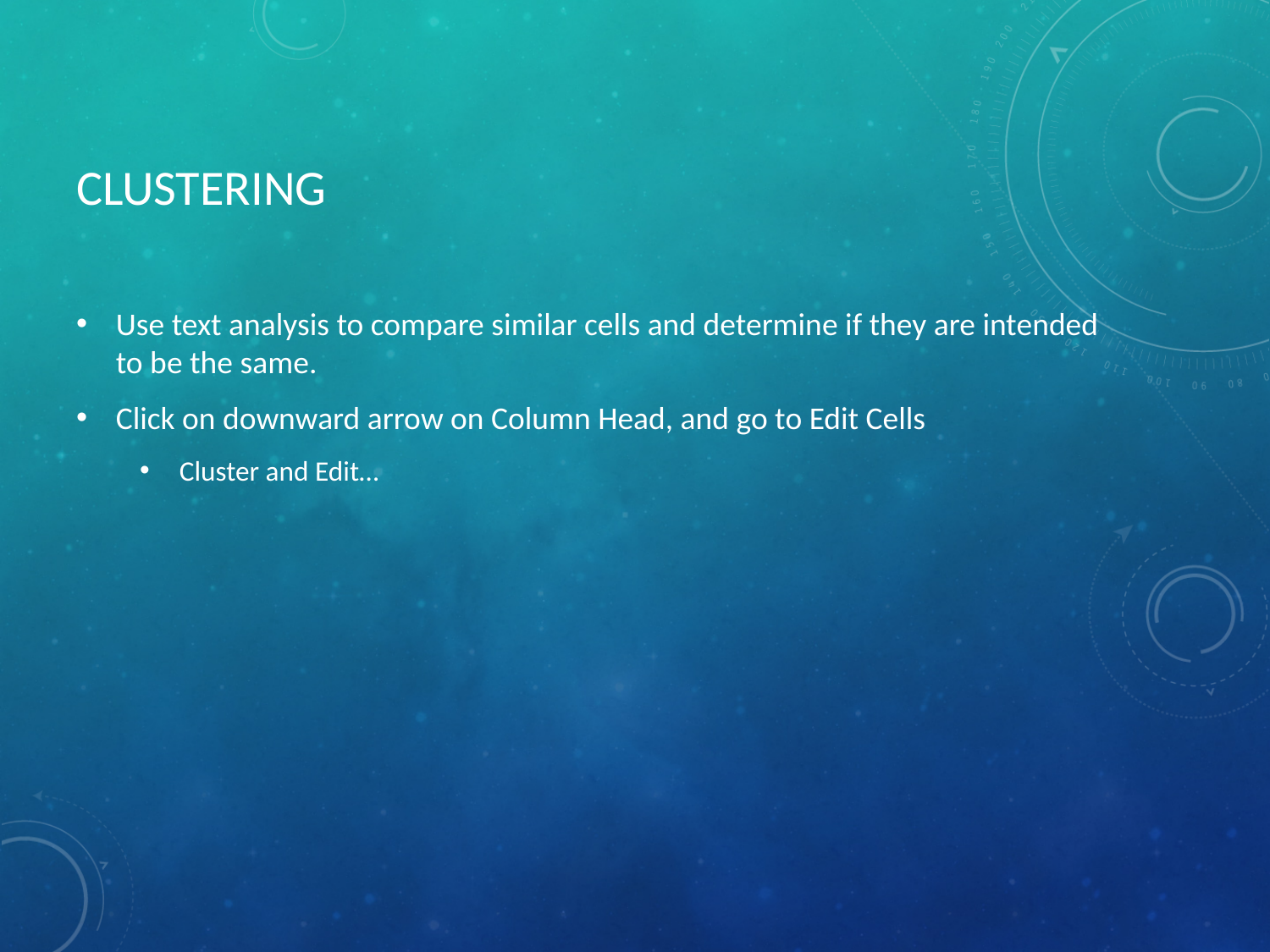

# Clustering
Use text analysis to compare similar cells and determine if they are intended to be the same.
Click on downward arrow on Column Head, and go to Edit Cells
Cluster and Edit…